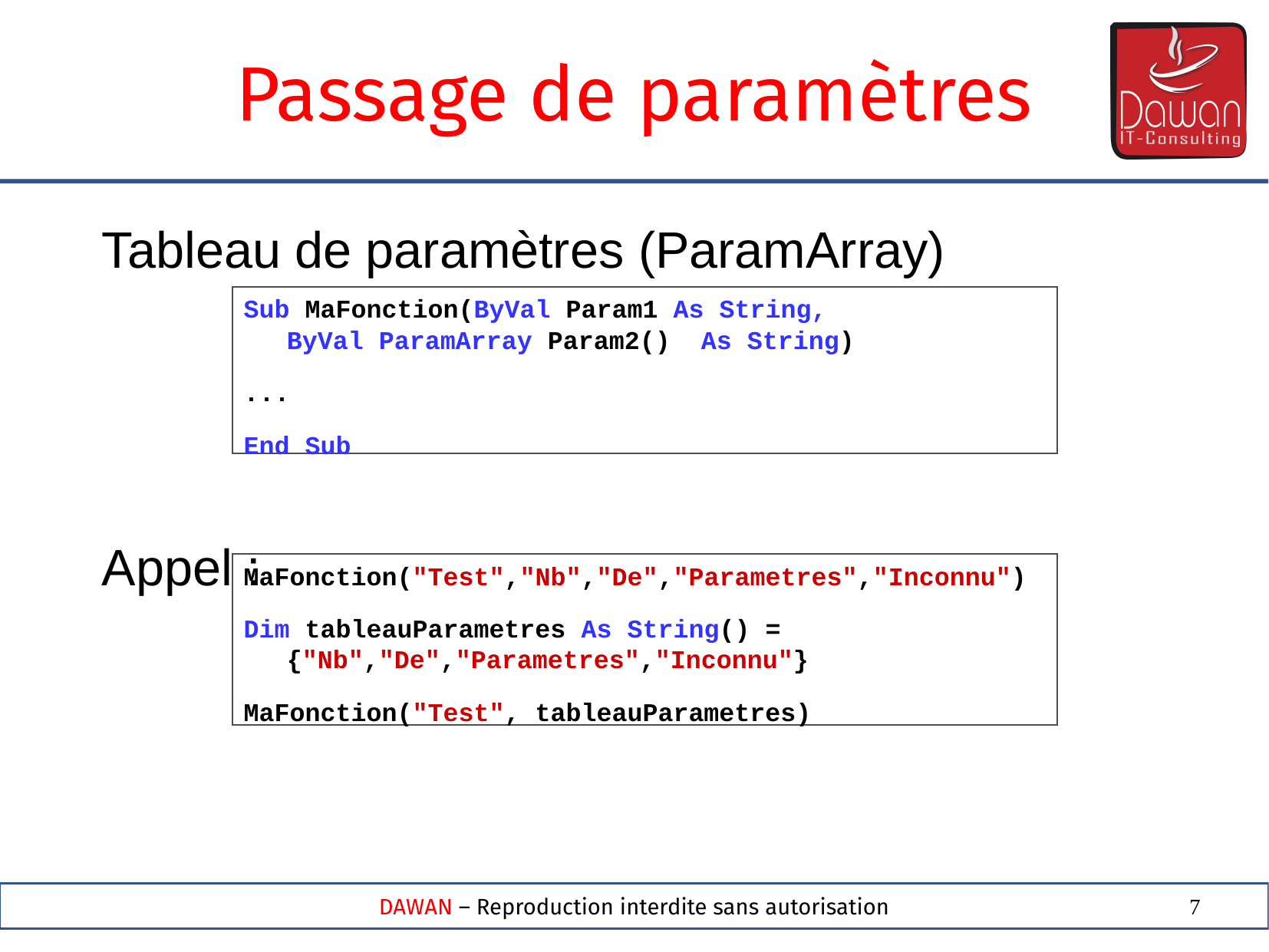

Passage de paramètres
Tableau de paramètres (ParamArray)

Appel :

Sub MaFonction(ByVal Param1 As String,          ByVal ParamArray Param2()  As String)
...
End Sub
MaFonction("Test","Nb","De","Parametres","Inconnu")
Dim tableauParametres As String() = {"Nb","De","Parametres","Inconnu"}
MaFonction("Test", tableauParametres)
7